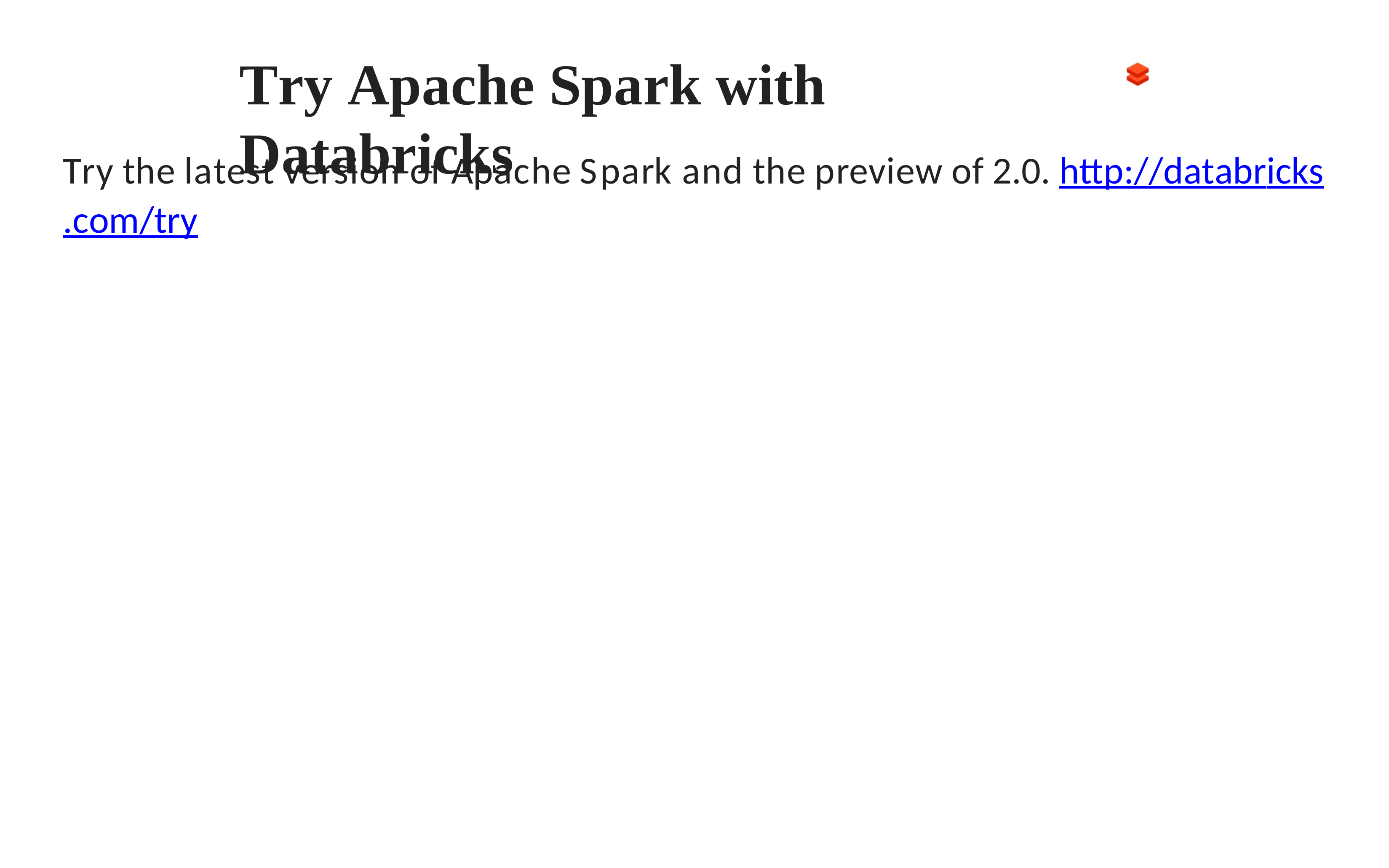

Try Apache Spark with Databricks

# Try the latest version of Apache Spark and the preview of 2.0. http://databricks.com/try